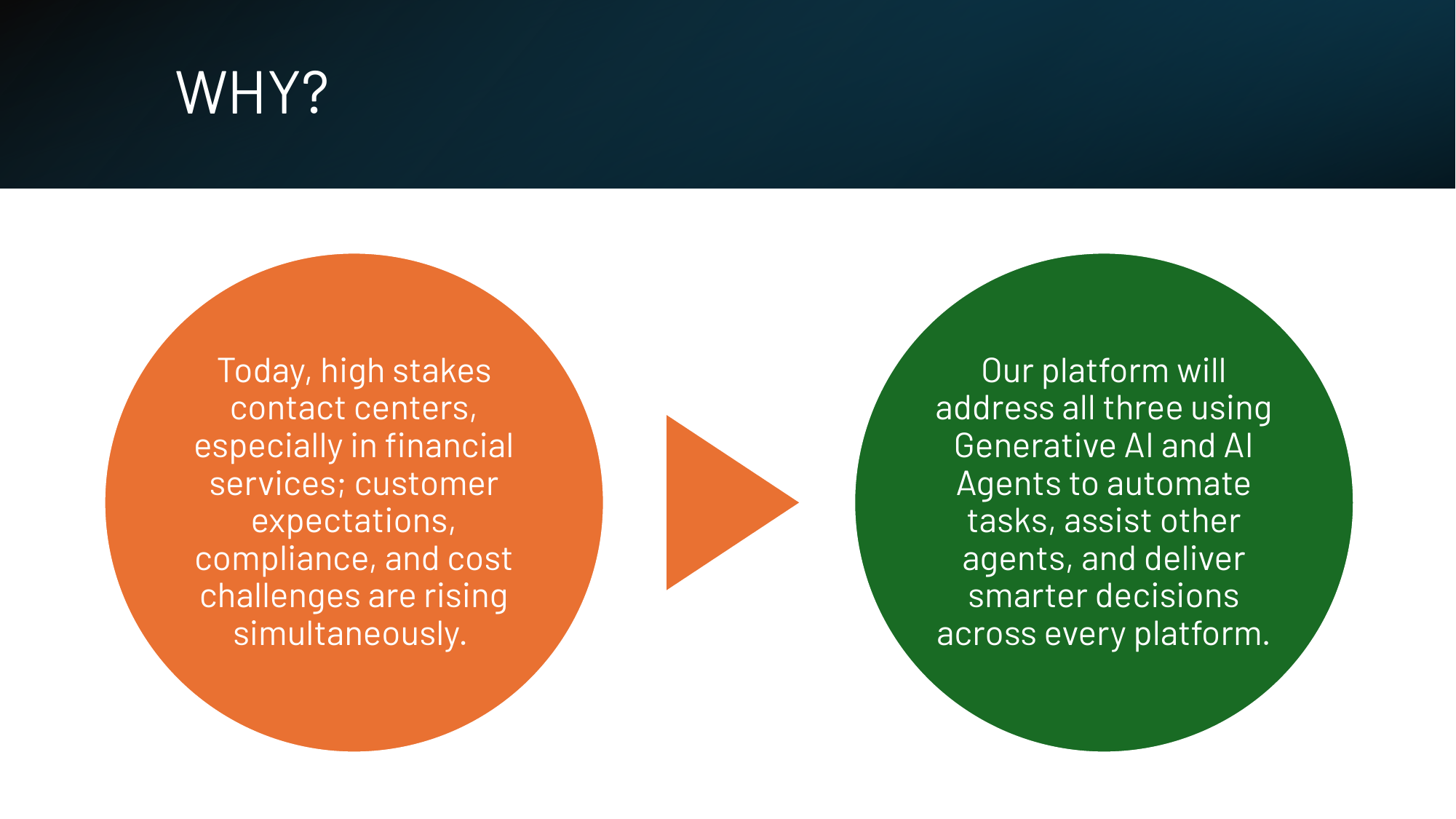

# WHY?
Today, high stakes contact centers, especially in financial services; customer expectations, compliance, and cost challenges are rising simultaneously.
Our platform will address all three using Generative AI and AI Agents to automate tasks, assist other agents, and deliver smarter decisions across every platform.